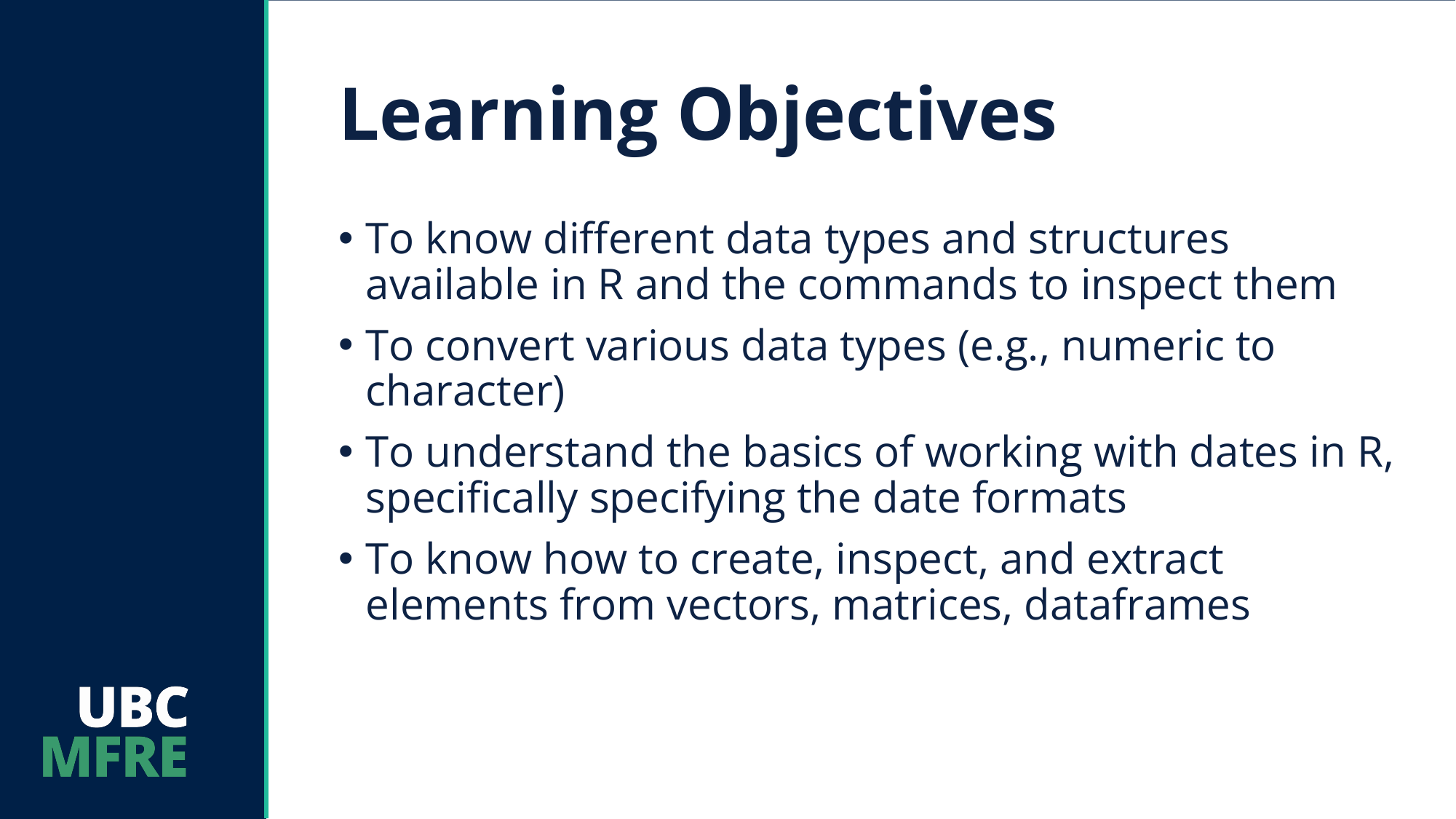

# Learning Objectives
To know different data types and structures available in R and the commands to inspect them
To convert various data types (e.g., numeric to character)
To understand the basics of working with dates in R, specifically specifying the date formats
To know how to create, inspect, and extract elements from vectors, matrices, dataframes